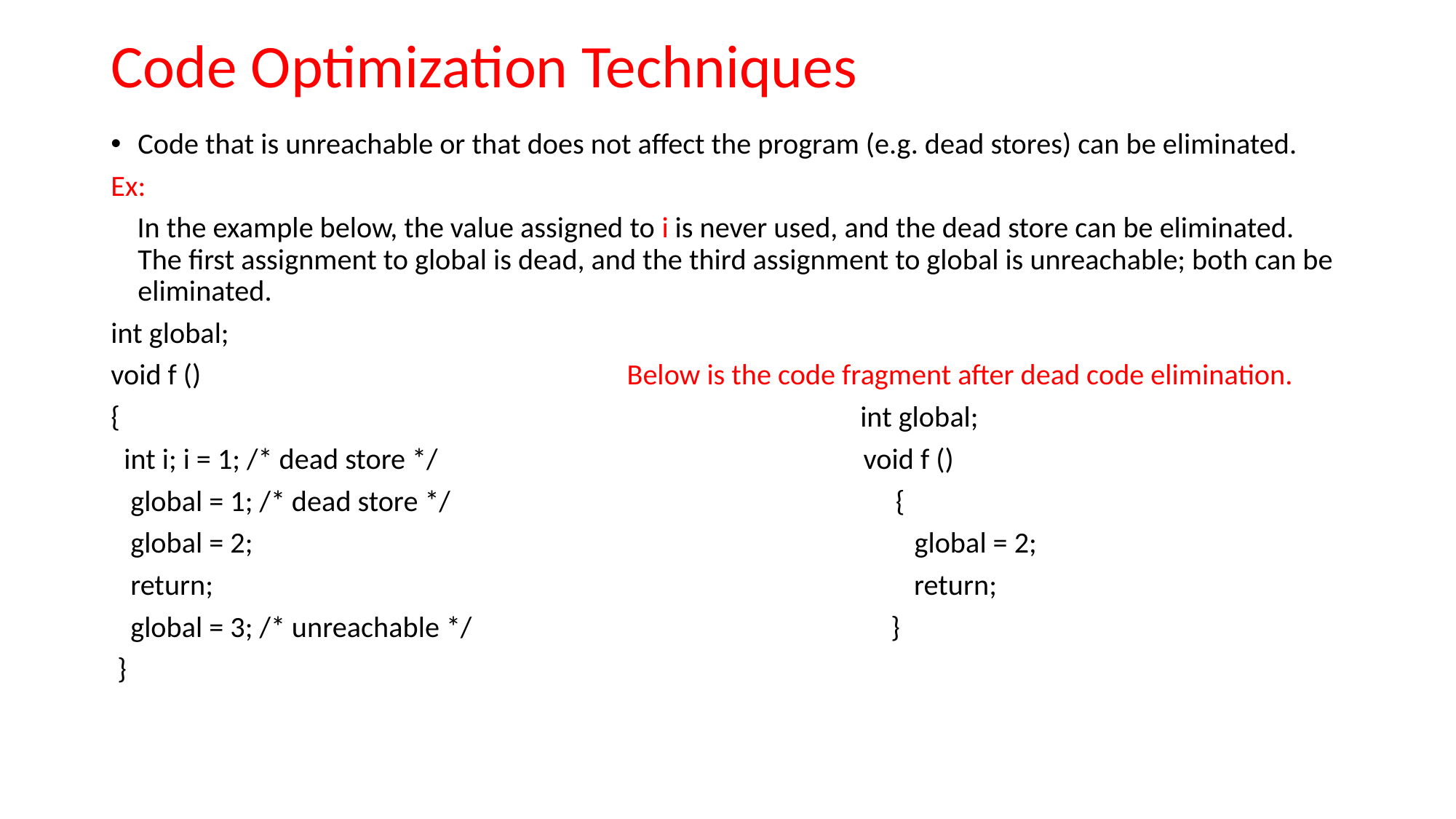

# Code Optimization Techniques
Code that is unreachable or that does not affect the program (e.g. dead stores) can be eliminated.
Ex:
    In the example below, the value assigned to i is never used, and the dead store can be eliminated. The first assignment to global is dead, and the third assignment to global is unreachable; both can be eliminated.
int global;
void f ()                                                                 Below is the code fragment after dead code elimination.
{                                                                                                                 int global;
  int i; i = 1; /* dead store */                                                                 void f ()
   global = 1; /* dead store */                                                                    {
   global = 2;                                                                                                     global = 2;
   return;                                                                                                           return;
   global = 3; /* unreachable */                                                                }
 }